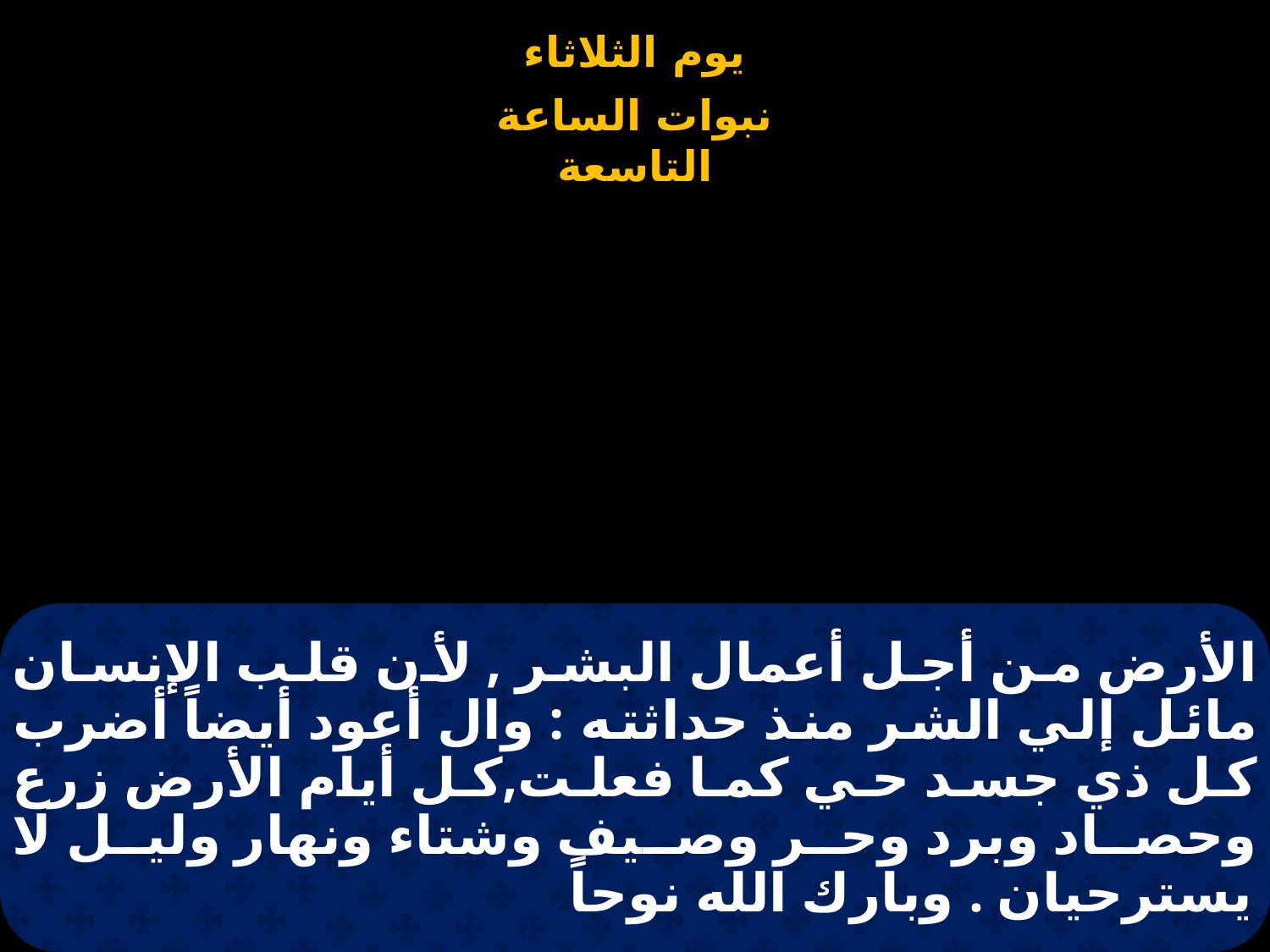

# الأرض من أجل أعمال البشر , لأن قلب الإنسان مائل إلي الشر منذ حداثته : وال أعود أيضاً أضرب كل ذي جسد حي كما فعلت,كل أيام الأرض زرع وحصاد وبرد وحر وصيف وشتاء ونهار وليل لا يسترحيان . وبارك الله نوحاً